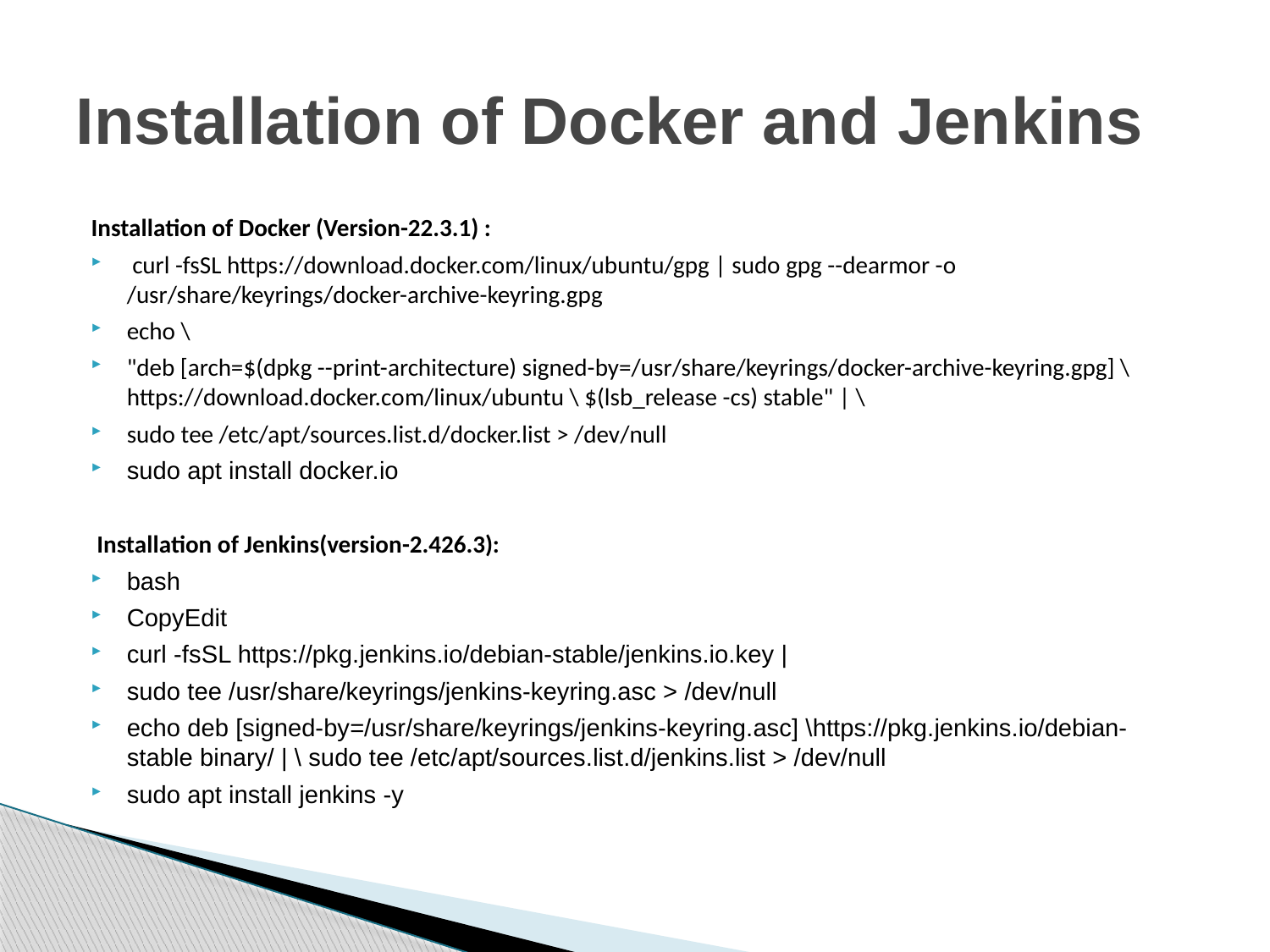

# Installation of Docker and Jenkins
Installation of Docker (Version-22.3.1) :
 curl -fsSL https://download.docker.com/linux/ubuntu/gpg | sudo gpg --dearmor -o /usr/share/keyrings/docker-archive-keyring.gpg
echo \
"deb [arch=$(dpkg --print-architecture) signed-by=/usr/share/keyrings/docker-archive-keyring.gpg] \https://download.docker.com/linux/ubuntu \ $(lsb_release -cs) stable" | \
sudo tee /etc/apt/sources.list.d/docker.list > /dev/null
sudo apt install docker.io

 Installation of Jenkins(version-2.426.3):
bash
CopyEdit
curl -fsSL https://pkg.jenkins.io/debian-stable/jenkins.io.key |
sudo tee /usr/share/keyrings/jenkins-keyring.asc > /dev/null
echo deb [signed-by=/usr/share/keyrings/jenkins-keyring.asc] \https://pkg.jenkins.io/debian-stable binary/ | \ sudo tee /etc/apt/sources.list.d/jenkins.list > /dev/null
sudo apt install jenkins -y